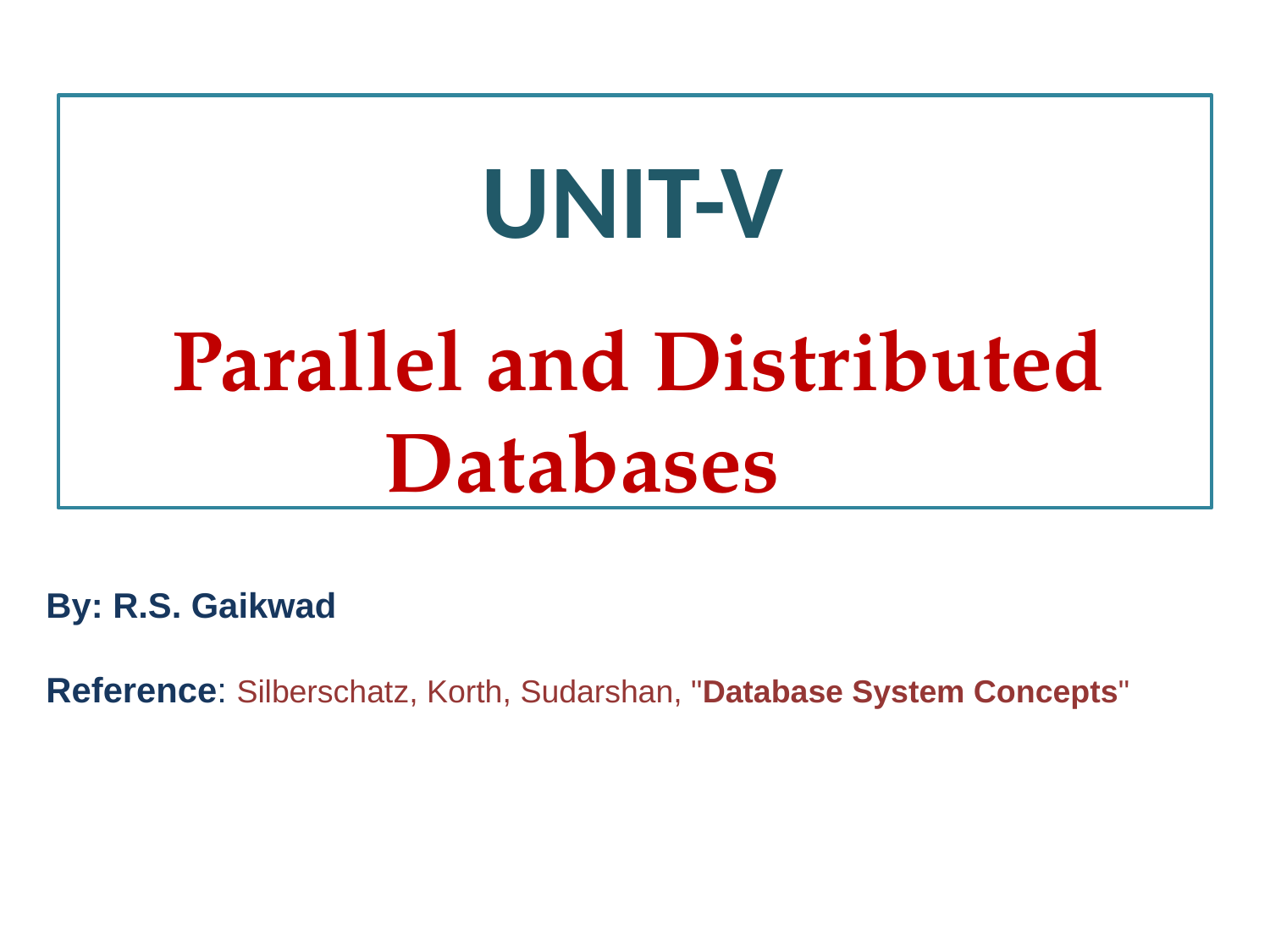

UNIT-V
Parallel and Distributed Databases
By: R.S. Gaikwad

Reference: Silberschatz, Korth, Sudarshan, "Database System Concepts"